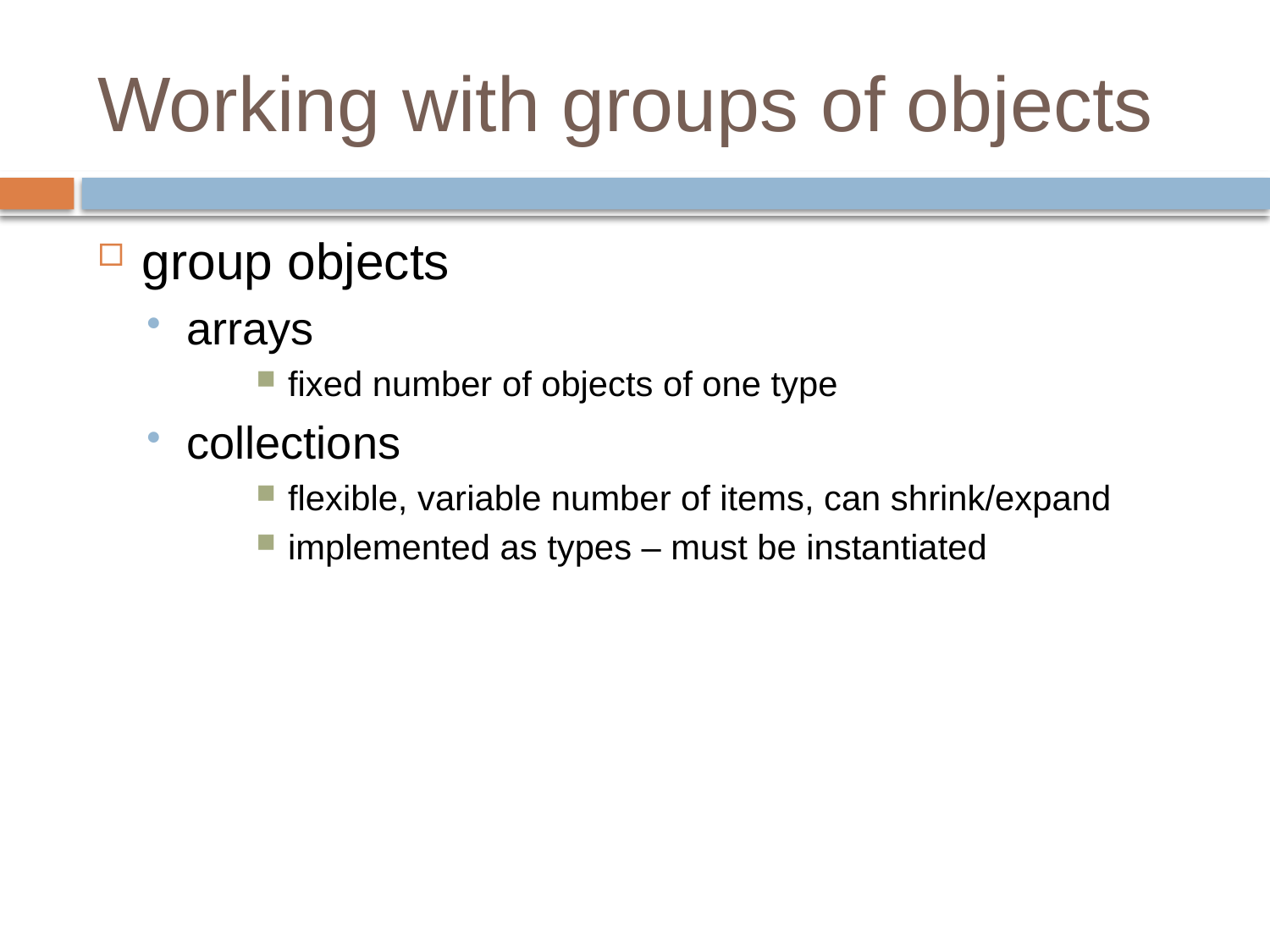

# Working with groups of objects
group objects
arrays
fixed number of objects of one type
collections
flexible, variable number of items, can shrink/expand
implemented as types – must be instantiated